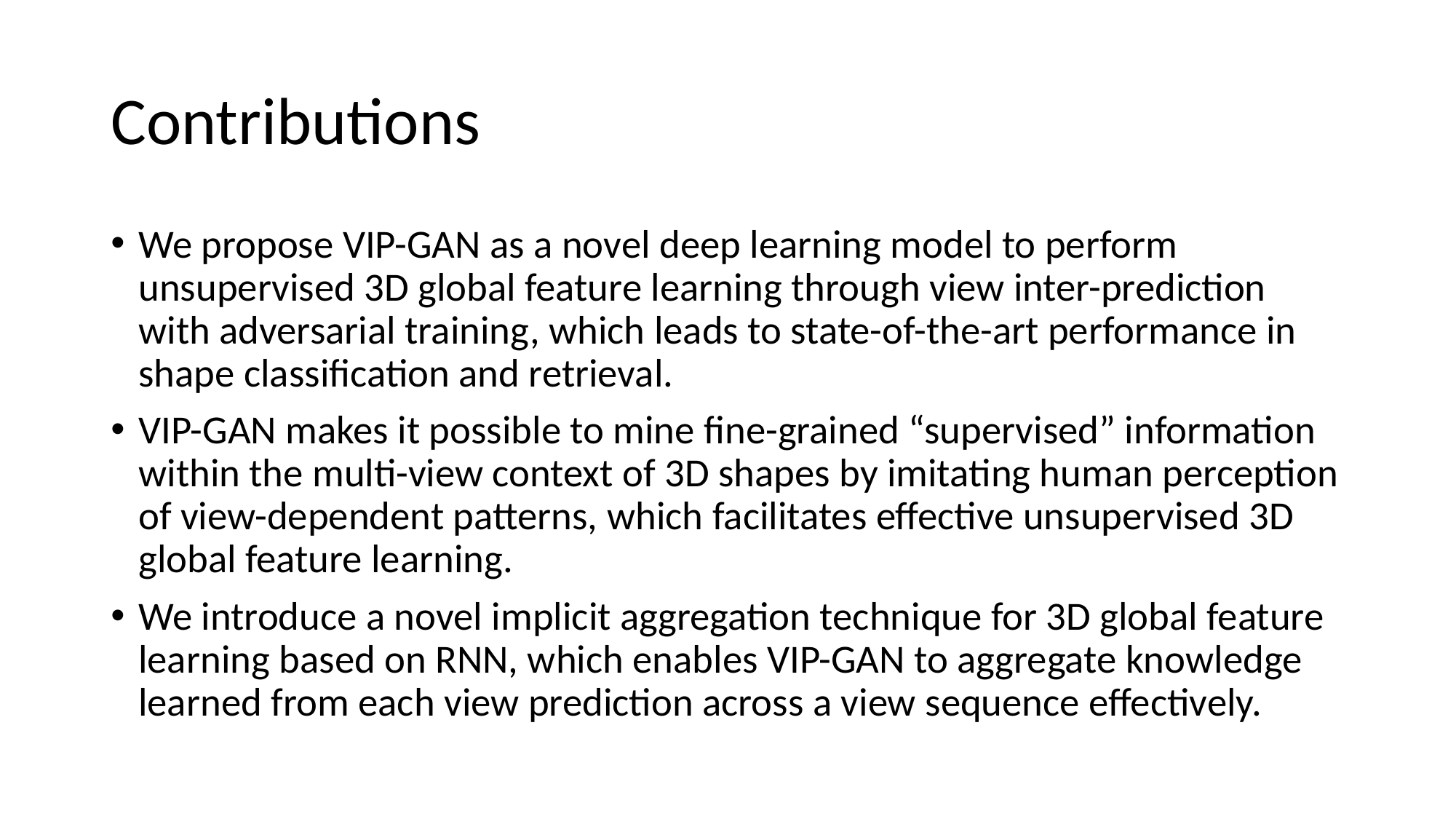

# Contributions
We propose VIP-GAN as a novel deep learning model to perform unsupervised 3D global feature learning through view inter-prediction with adversarial training, which leads to state-of-the-art performance in shape classification and retrieval.
VIP-GAN makes it possible to mine fine-grained “supervised” information within the multi-view context of 3D shapes by imitating human perception of view-dependent patterns, which facilitates effective unsupervised 3D global feature learning.
We introduce a novel implicit aggregation technique for 3D global feature learning based on RNN, which enables VIP-GAN to aggregate knowledge learned from each view prediction across a view sequence effectively.